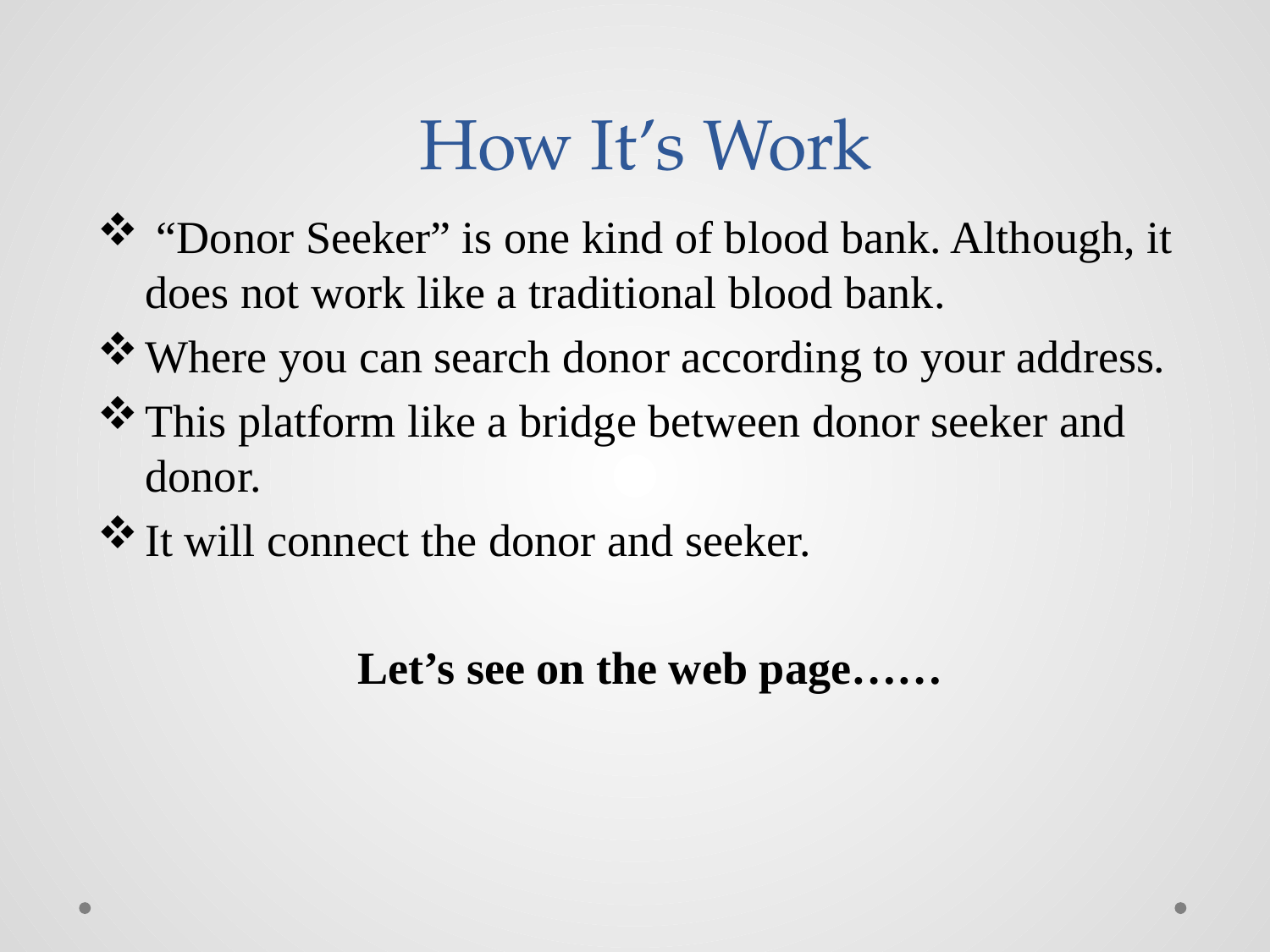

# How It’s Work
 “Donor Seeker” is one kind of blood bank. Although, it does not work like a traditional blood bank.
Where you can search donor according to your address.
This platform like a bridge between donor seeker and donor.
It will connect the donor and seeker.

Let’s see on the web page……